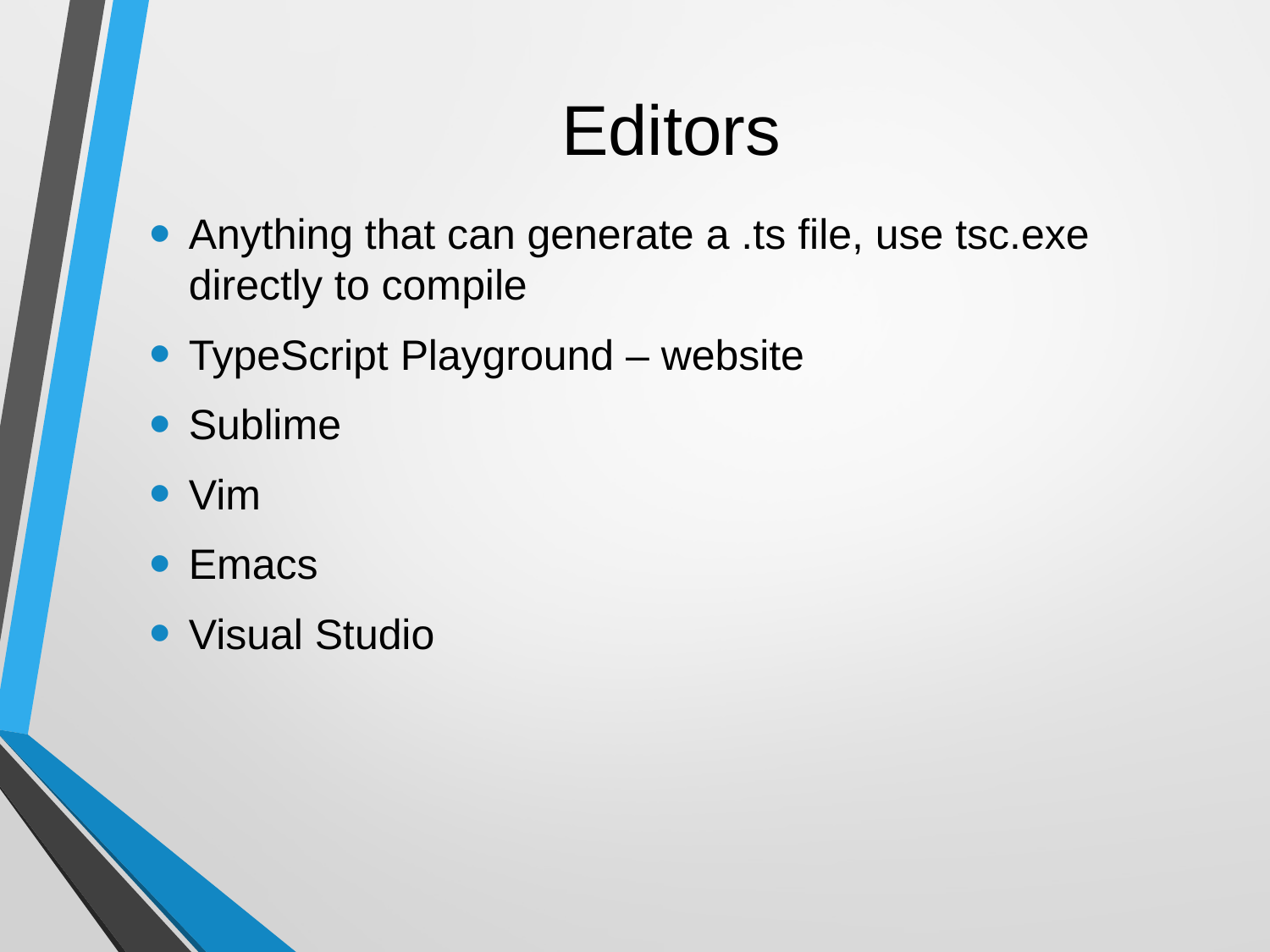

# Editors
Anything that can generate a .ts file, use tsc.exe directly to compile
TypeScript Playground – website
Sublime
Vim
Emacs
Visual Studio